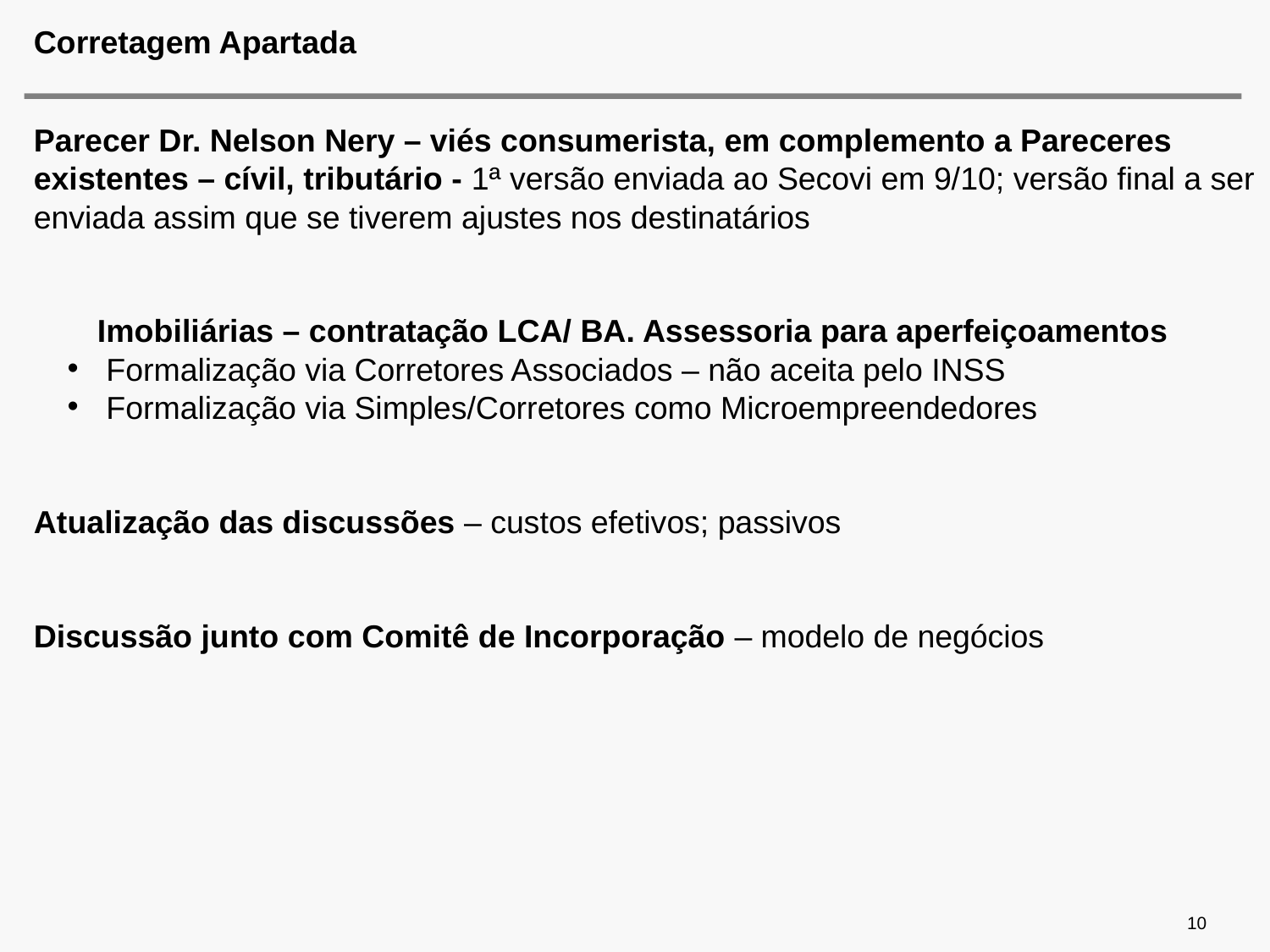

# Corretagem Apartada

Parecer Dr. Nelson Nery – viés consumerista, em complemento a Pareceres existentes – cívil, tributário - 1ª versão enviada ao Secovi em 9/10; versão final a ser enviada assim que se tiverem ajustes nos destinatários

Imobiliárias – contratação LCA/ BA. Assessoria para aperfeiçoamentos
 Formalização via Corretores Associados – não aceita pelo INSS
 Formalização via Simples/Corretores como Microempreendedores

Atualização das discussões – custos efetivos; passivos

Discussão junto com Comitê de Incorporação – modelo de negócios

10